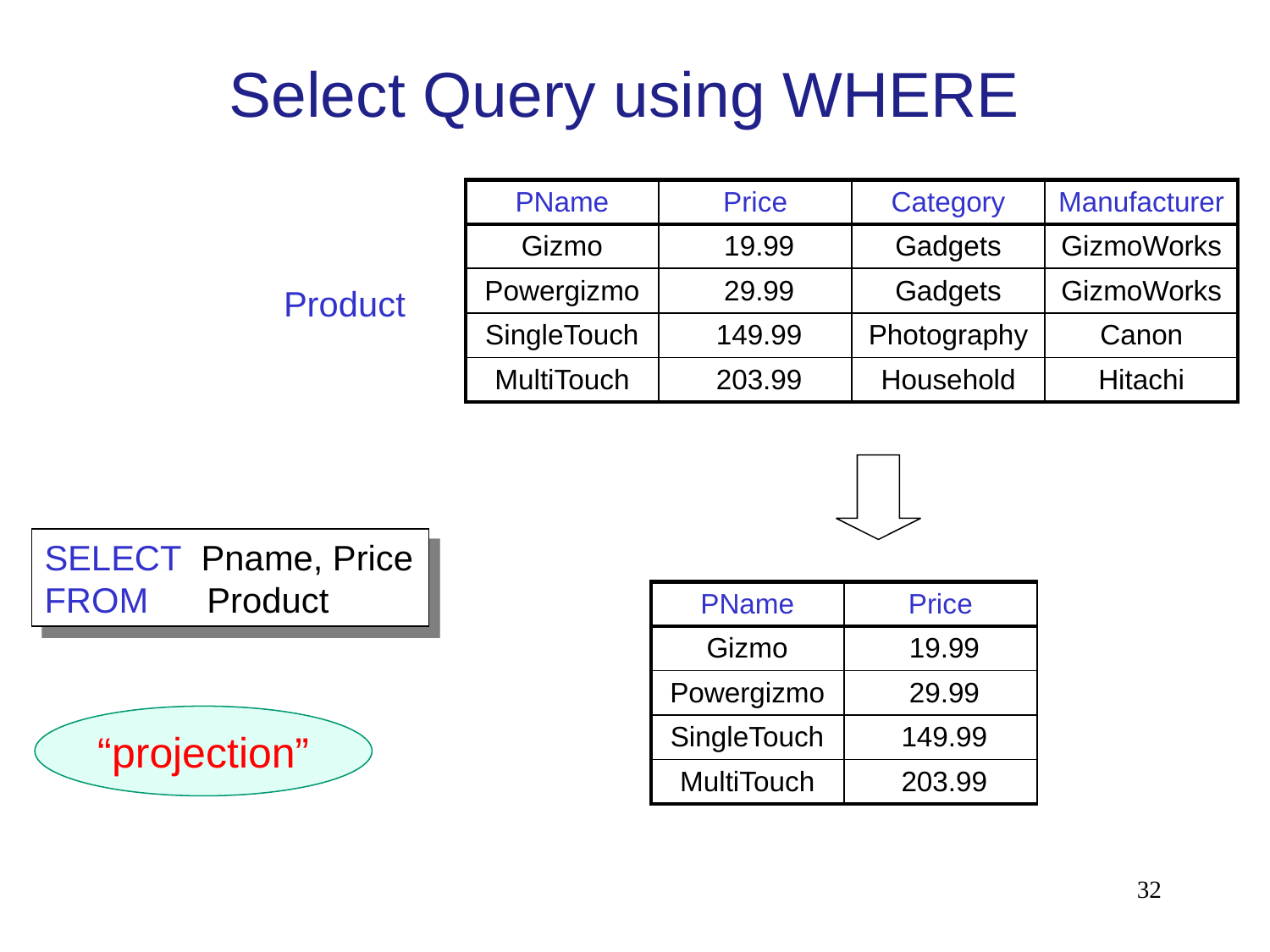

# Select Query using WHERE
| PName | Price | Category | Manufacturer |
| --- | --- | --- | --- |
| Gizmo | 19.99 | Gadgets | GizmoWorks |
| Powergizmo | 29.99 | Gadgets | GizmoWorks |
| SingleTouch | 149.99 | Photography | Canon |
| MultiTouch | 203.99 | Household | Hitachi |
Product

SELECT  Pname, Price
FROM      Product
| PName | Price |
| --- | --- |
| Gizmo | 19.99 |
| Powergizmo | 29.99 |
| SingleTouch | 149.99 |
| MultiTouch | 203.99 |
“projection”
32